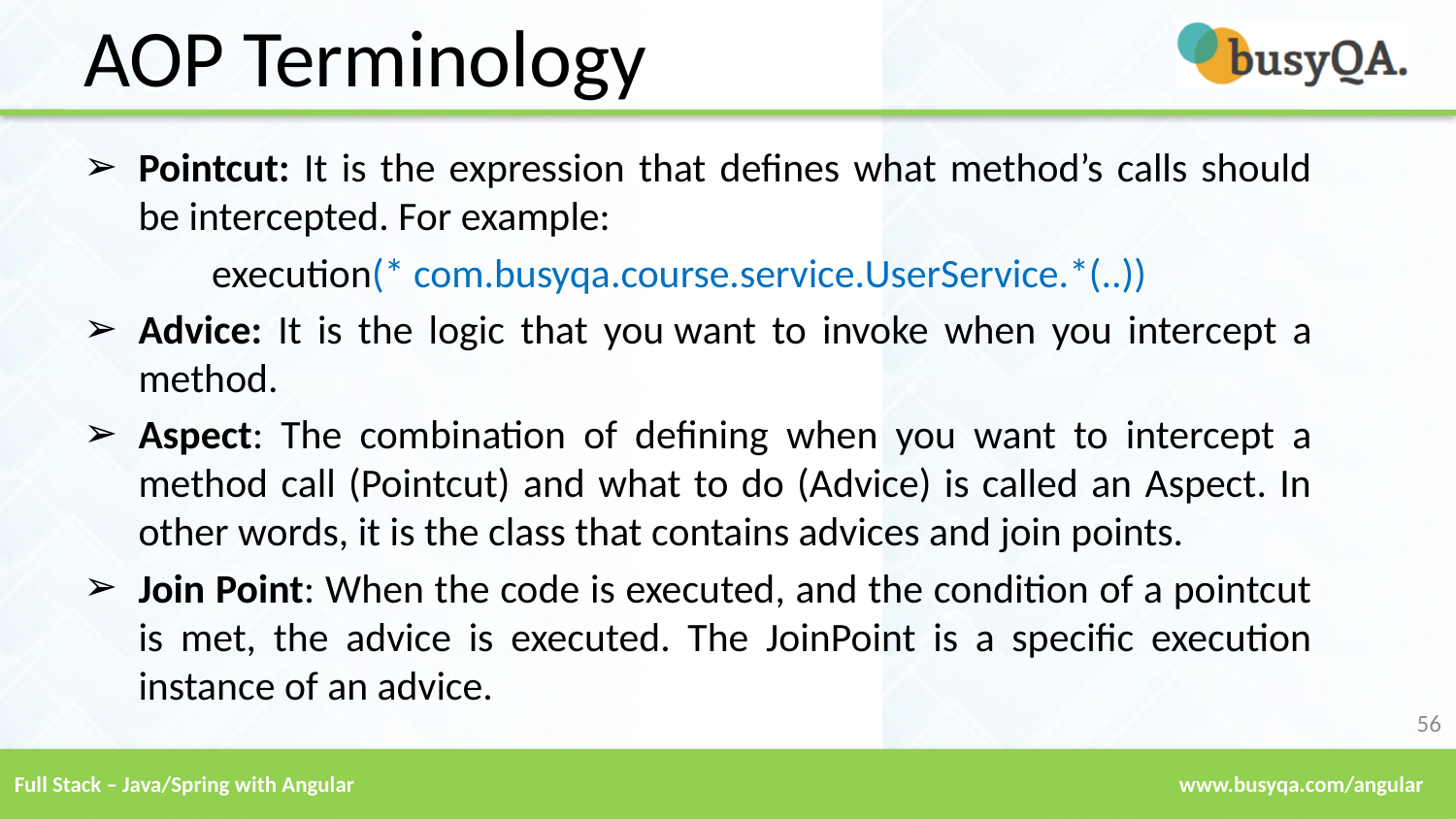

AOP Terminology
Pointcut: It is the expression that defines what method’s calls should be intercepted. For example:
      execution(* com.busyqa.course.service.UserService.*(..))
Advice: It is the logic that you want to invoke when you intercept a method.
Aspect: The combination of defining when you want to intercept a method call (Pointcut) and what to do (Advice) is called an Aspect. In other words, it is the class that contains advices and join points.
Join Point: When the code is executed, and the condition of a pointcut is met, the advice is executed. The JoinPoint is a specific execution instance of an advice.